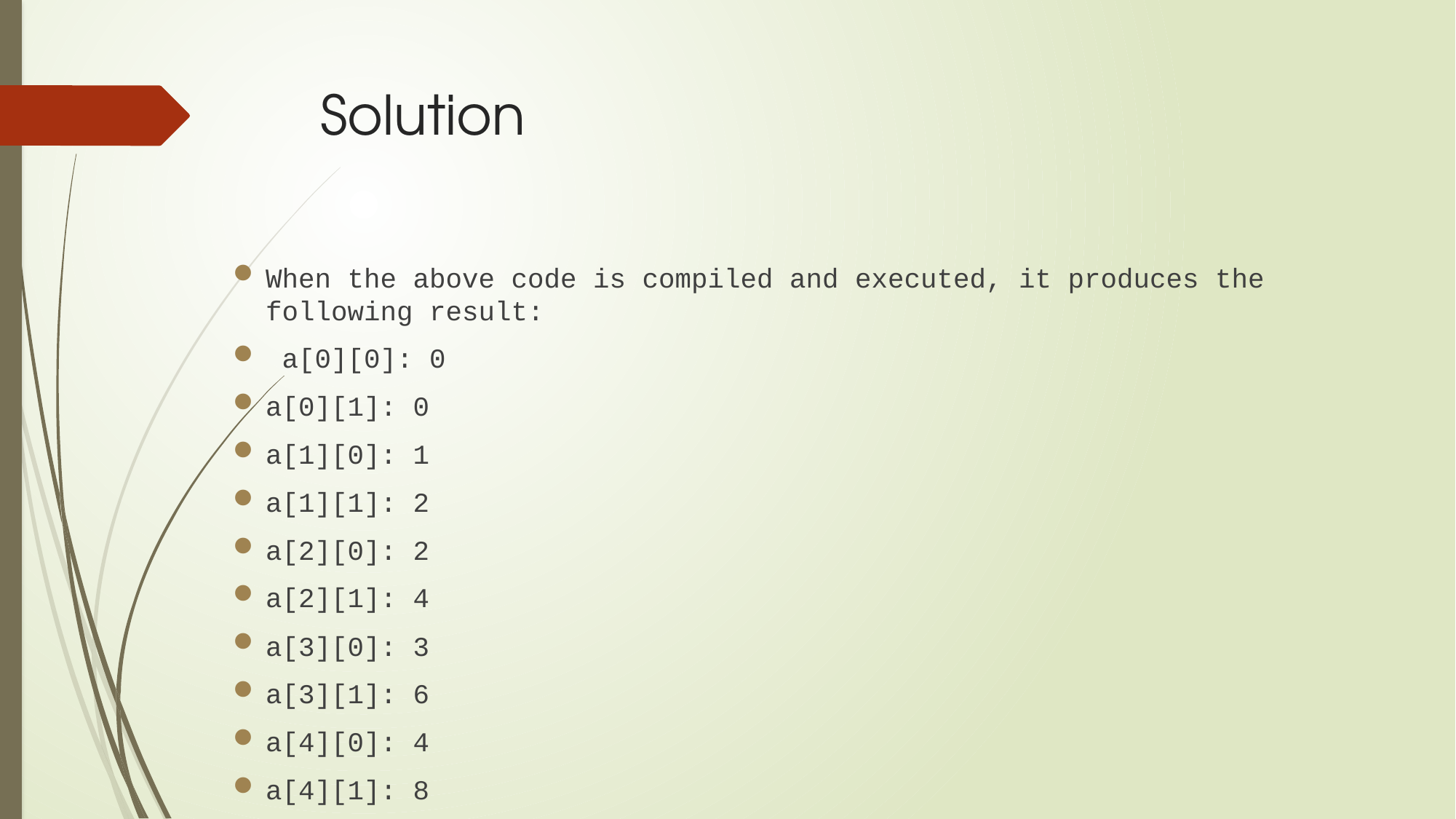

# Solution
When the above code is compiled and executed, it produces the following result:
 a[0][0]: 0
a[0][1]: 0
a[1][0]: 1
a[1][1]: 2
a[2][0]: 2
a[2][1]: 4
a[3][0]: 3
a[3][1]: 6
a[4][0]: 4
a[4][1]: 8